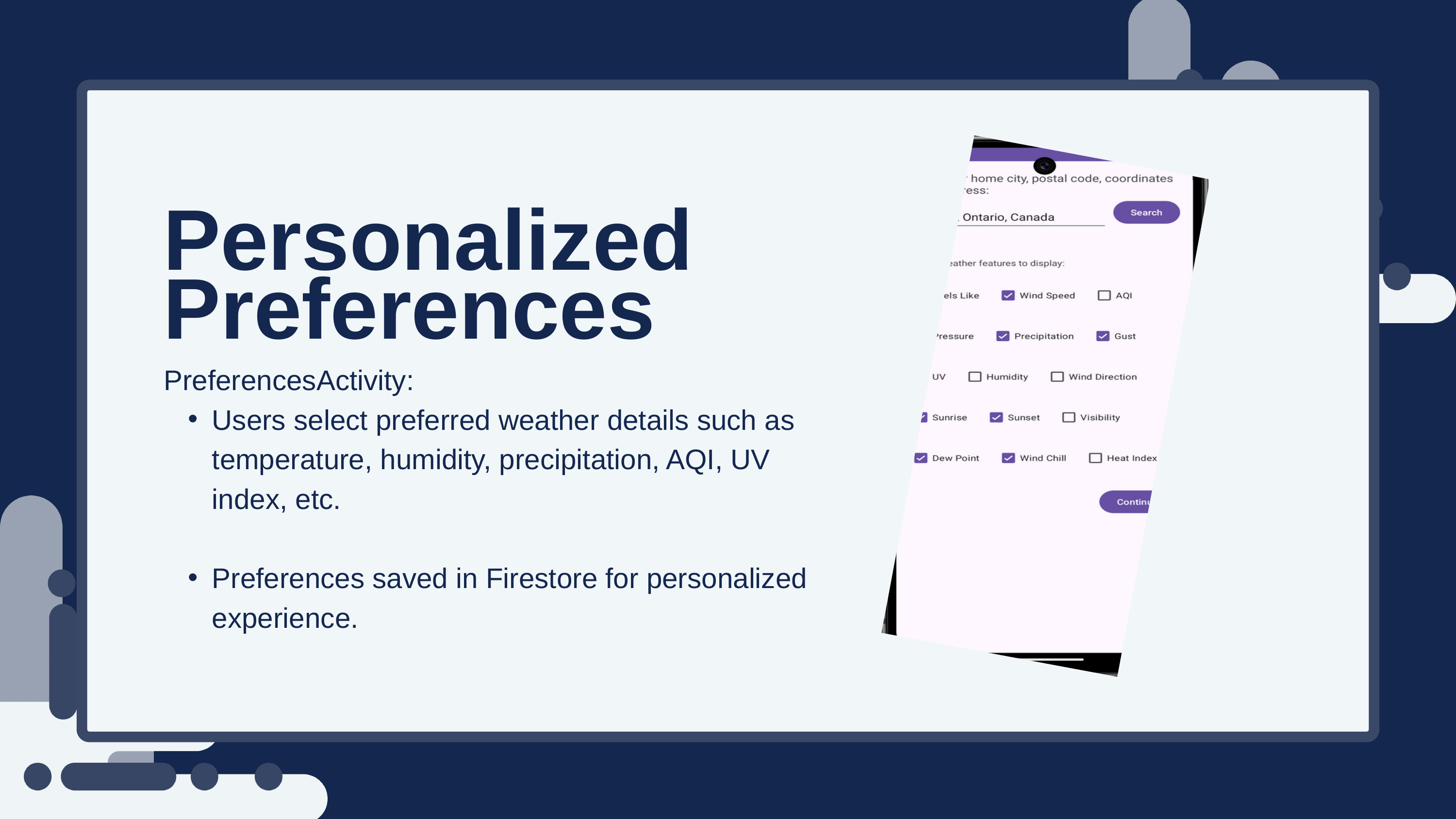

Personalized Preferences
PreferencesActivity:
Users select preferred weather details such as temperature, humidity, precipitation, AQI, UV index, etc.

Preferences saved in Firestore for personalized experience.